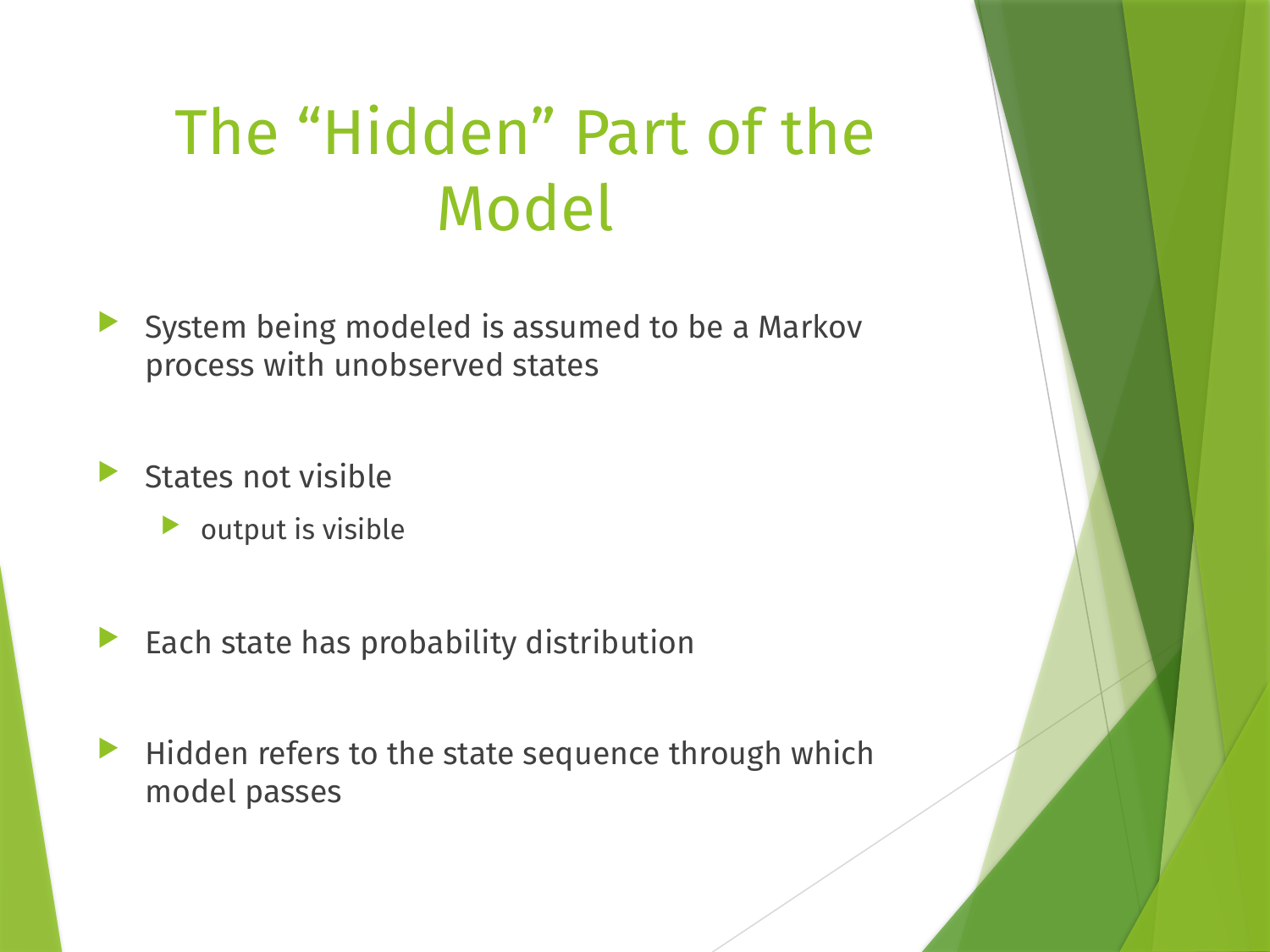

# The “Hidden” Part of the Model
System being modeled is assumed to be a Markov process with unobserved states

States not visible
output is visible

Each state has probability distribution

Hidden refers to the state sequence through which model passes